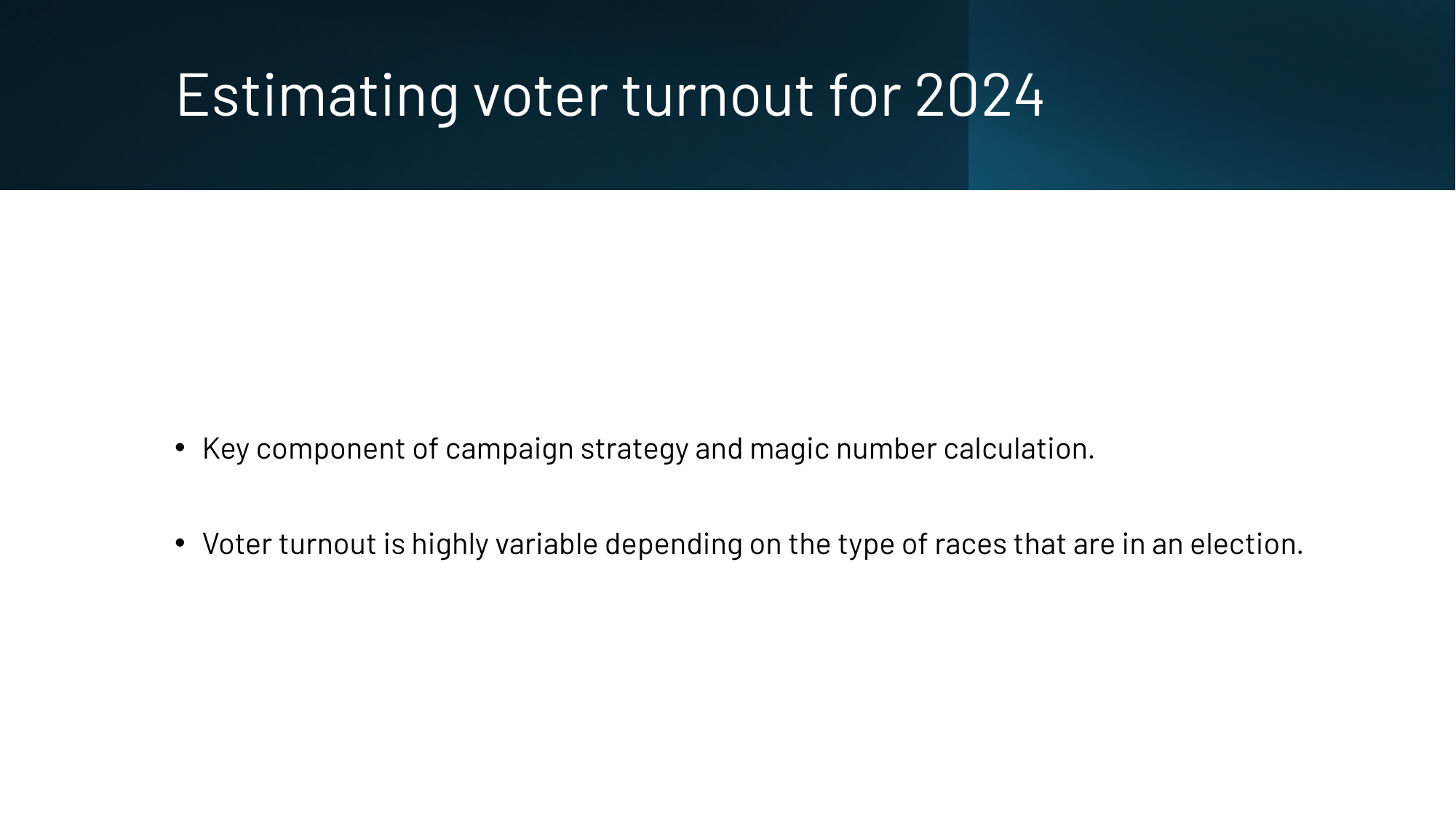

# Estimating voter turnout for 2024
Key component of campaign strategy and magic number calculation.

Voter turnout is highly variable depending on the type of races that are in an election.